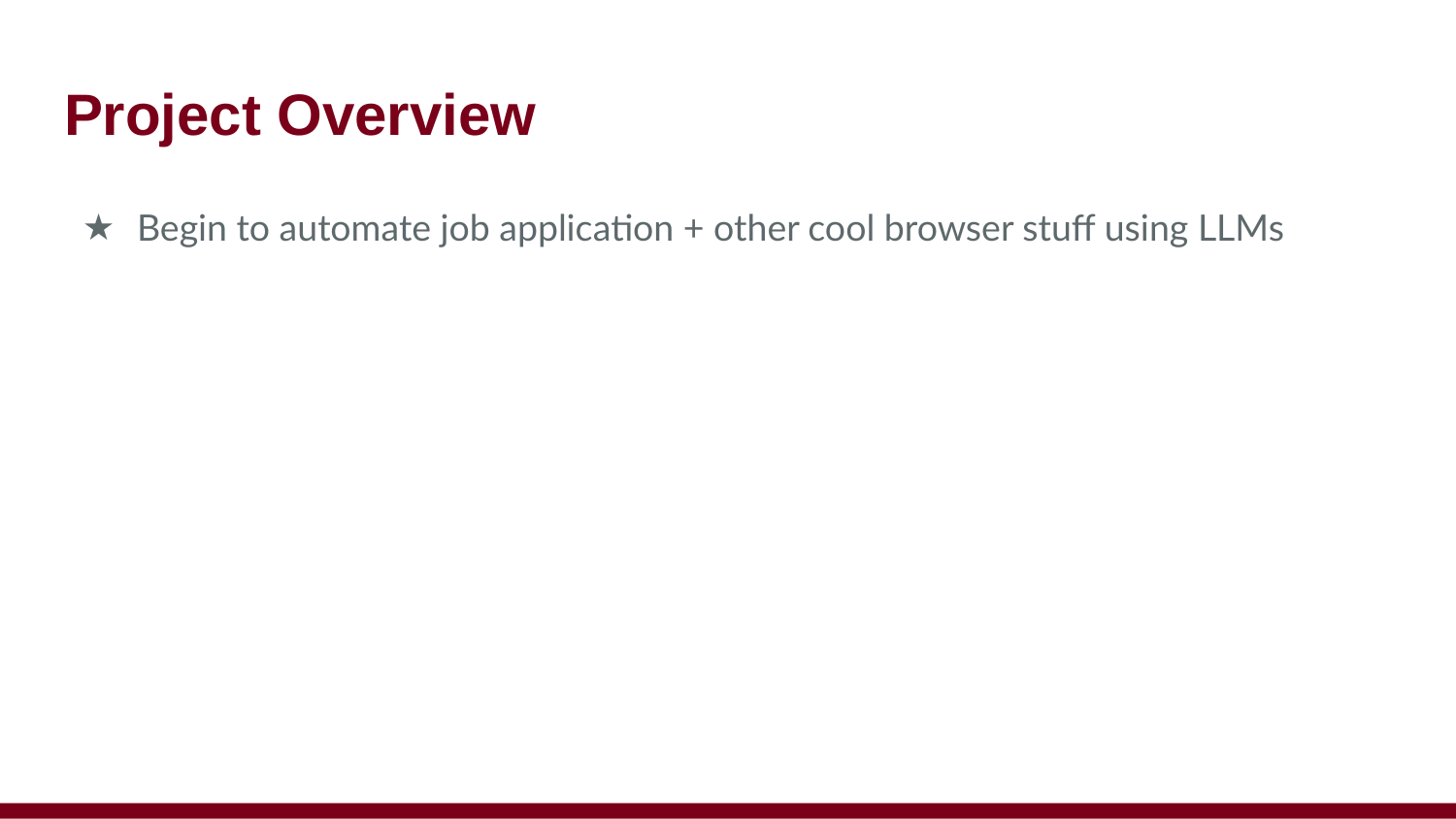

# Project Overview
Begin to automate job application + other cool browser stuff using LLMs